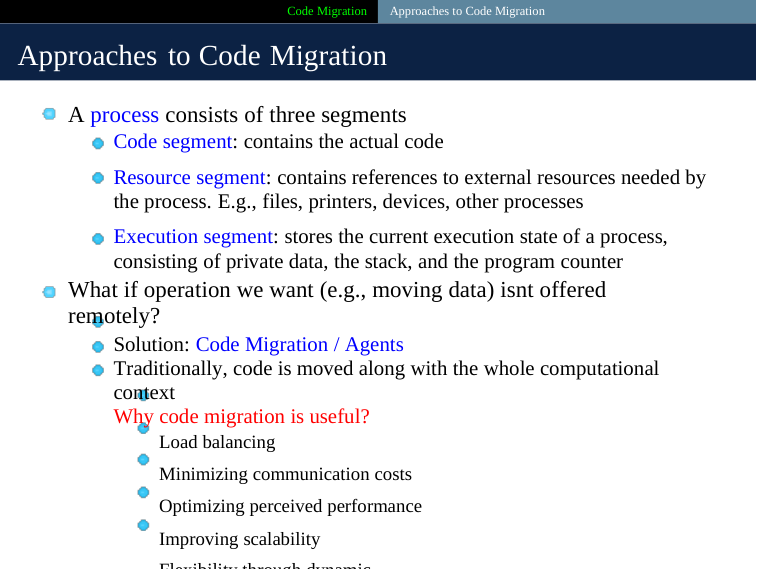

Code Migration       Approaches to Code Migration

Approaches to Code Migration
A process consists of three segments
Code segment: contains the actual code
Resource segment: contains references to external resources needed by the process. E.g., files, printers, devices, other processes
Execution segment: stores the current execution state of a process, consisting of private data, the stack, and the program counter
What if operation we want (e.g., moving data) isnt offered remotely?
Solution: Code Migration / Agents
Traditionally, code is moved along with the whole computational context
Why code migration is useful?
Load balancing
Minimizing communication costs
Optimizing perceived performance
Improving scalability
Flexibility through dynamic configurability
29 / 39